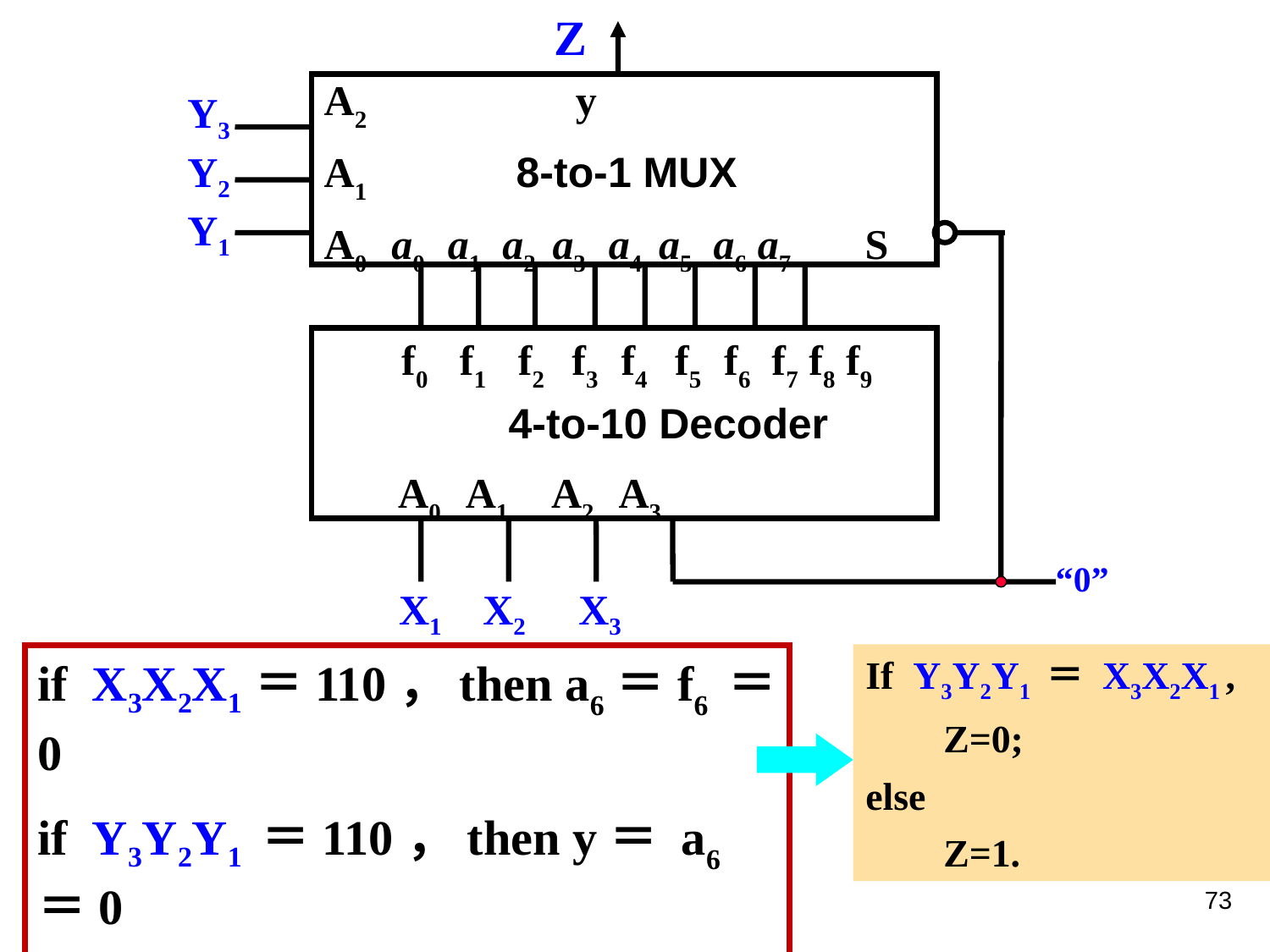

Z

A2                                  y
A1
A0    a0   a1  a2  a3   a4  a5  a6 a7       S
Y3
Y2
Y1

8-to-1 MUX

         f0   f1   f2   f3   f4   f5   f6  f7 f8 f9

       A0    A1       A2    A3
4-to-10 Decoder

“0”
     X1      X2     X3

If  Y3Y2Y1 ＝ X3X2X1 ,
        Z=0;
else
        Z=1.
if  X3X2X1＝110，then a6＝f6 ＝0
if  Y3Y2Y1 ＝110，then y＝ a6 ＝0
if  Y3Y2Y1 ＝111，then y＝ a7 ＝1

73